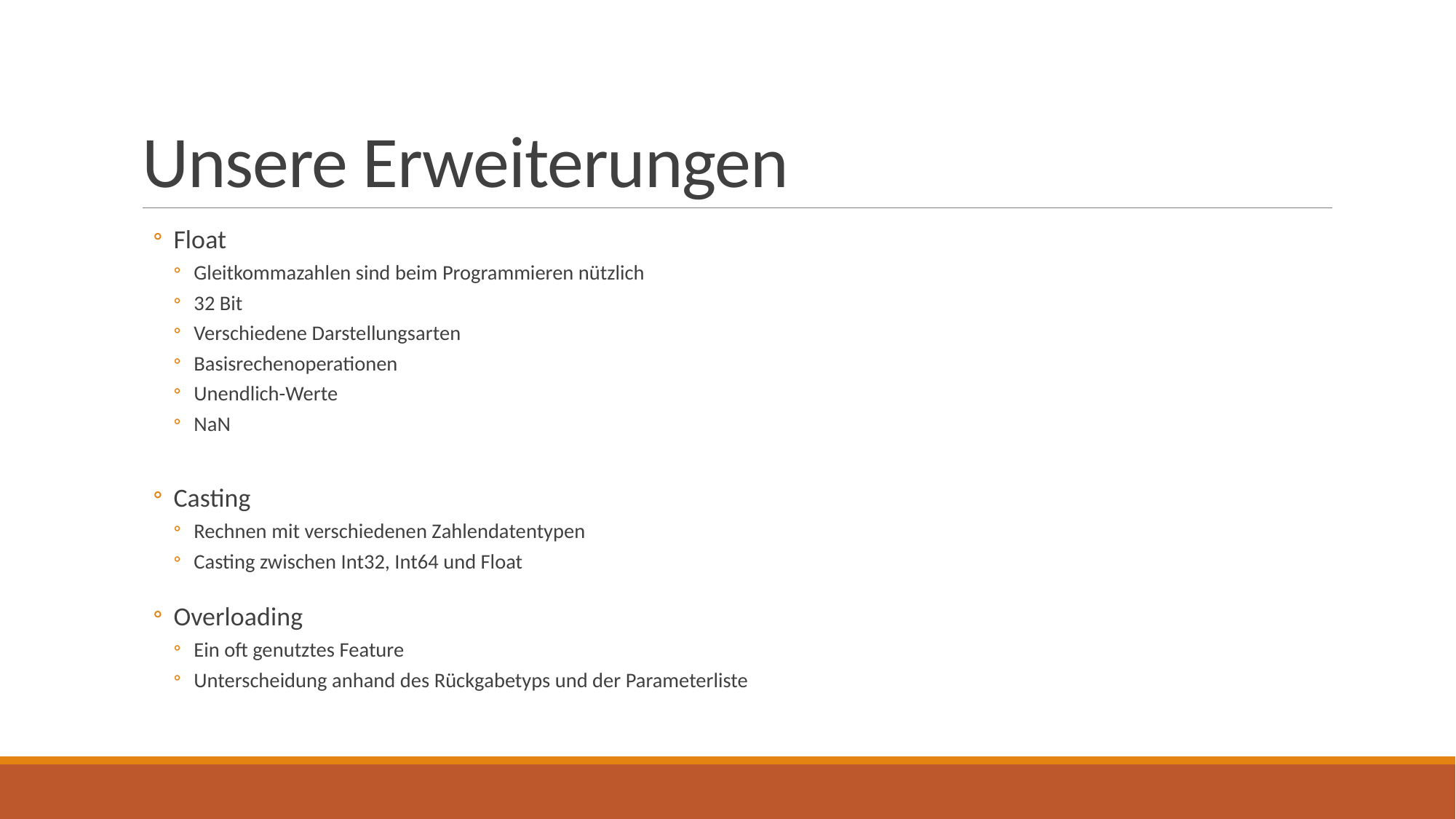

# Unsere Erweiterungen
Float
Gleitkommazahlen sind beim Programmieren nützlich
32 Bit
Verschiedene Darstellungsarten
Basisrechenoperationen
Unendlich-Werte
NaN

Casting
Rechnen mit verschiedenen Zahlendatentypen
Casting zwischen Int32, Int64 und Float
Overloading
Ein oft genutztes Feature
Unterscheidung anhand des Rückgabetyps und der Parameterliste